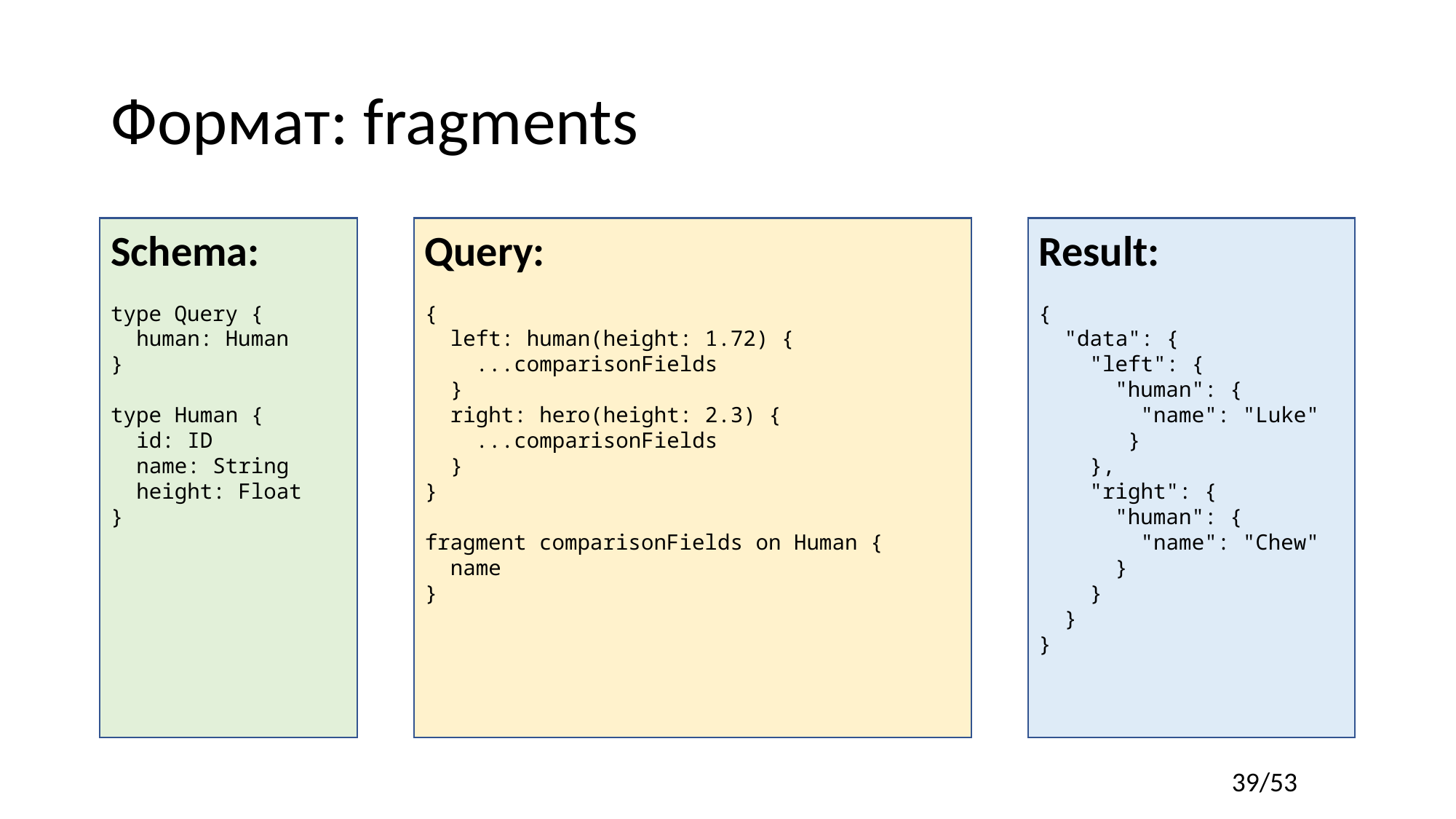

# Формат: fragments
Schema:

type Query {
  human: Human
}

type Human {
  id: ID
  name: String
  height: Float
}

Query:

{
  left: human(height: 1.72) {
    ...comparisonFields
  }
  right: hero(height: 2.3) {
    ...comparisonFields
  }
}

fragment comparisonFields on Human {
  name
}
Result:

{
  "data": {
    "left": {
      "human": {
        "name": "Luke"
       }
    },
    "right": {
      "human": {
        "name": "Chew"
      }
    }
  }
}